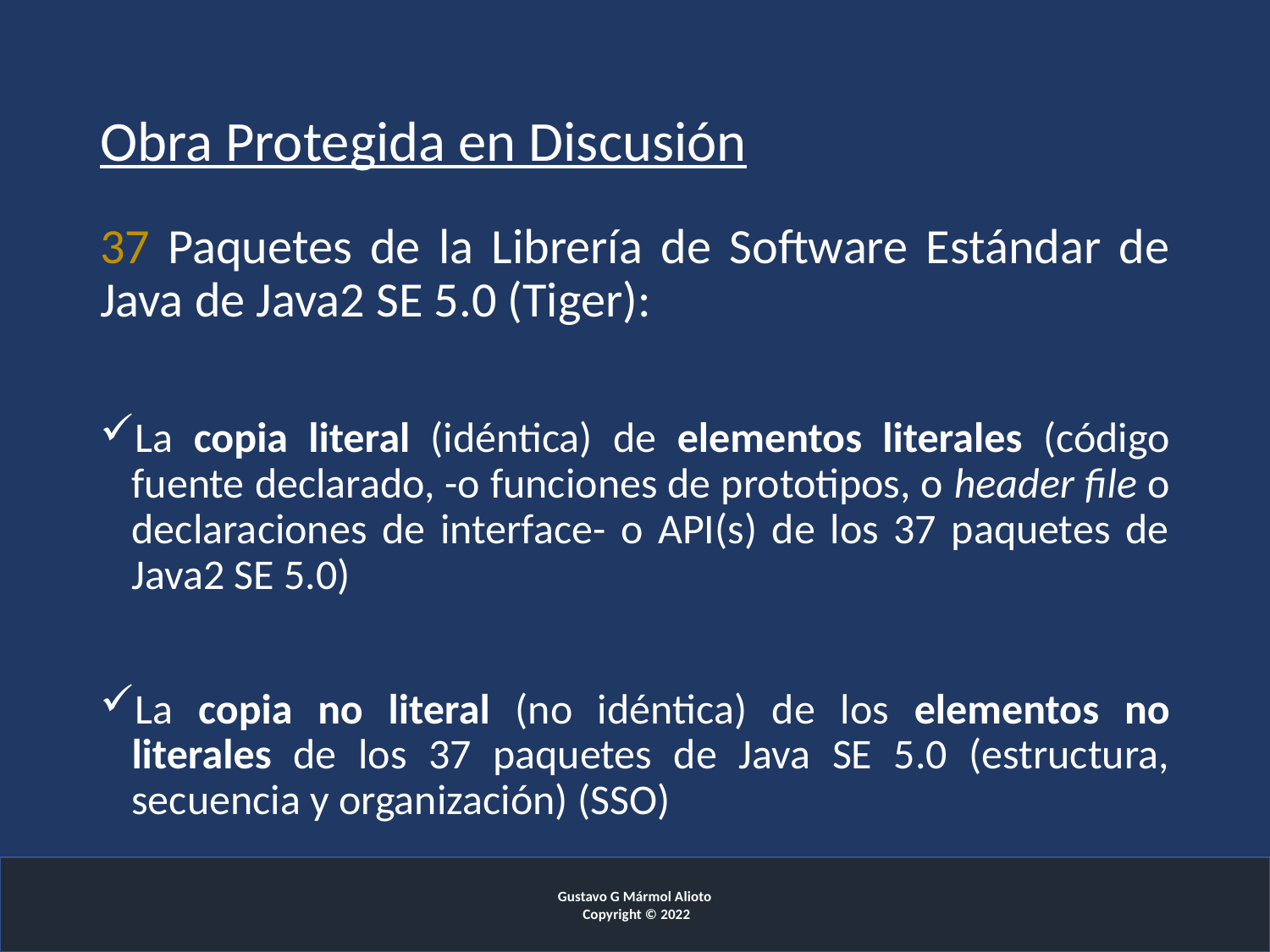

# Obra Protegida en Discusión
37 Paquetes de la Librería de Software Estándar de Java de Java2 SE 5.0 (Tiger):

La copia literal (idéntica) de elementos literales (código fuente declarado, -o funciones de prototipos, o header file o declaraciones de interface- o API(s) de los 37 paquetes de Java2 SE 5.0)

La copia no literal (no idéntica) de los elementos no literales de los 37 paquetes de Java SE 5.0 (estructura, secuencia y organización) (SSO)

Gustavo G Mármol Alioto
 Copyright © 2022